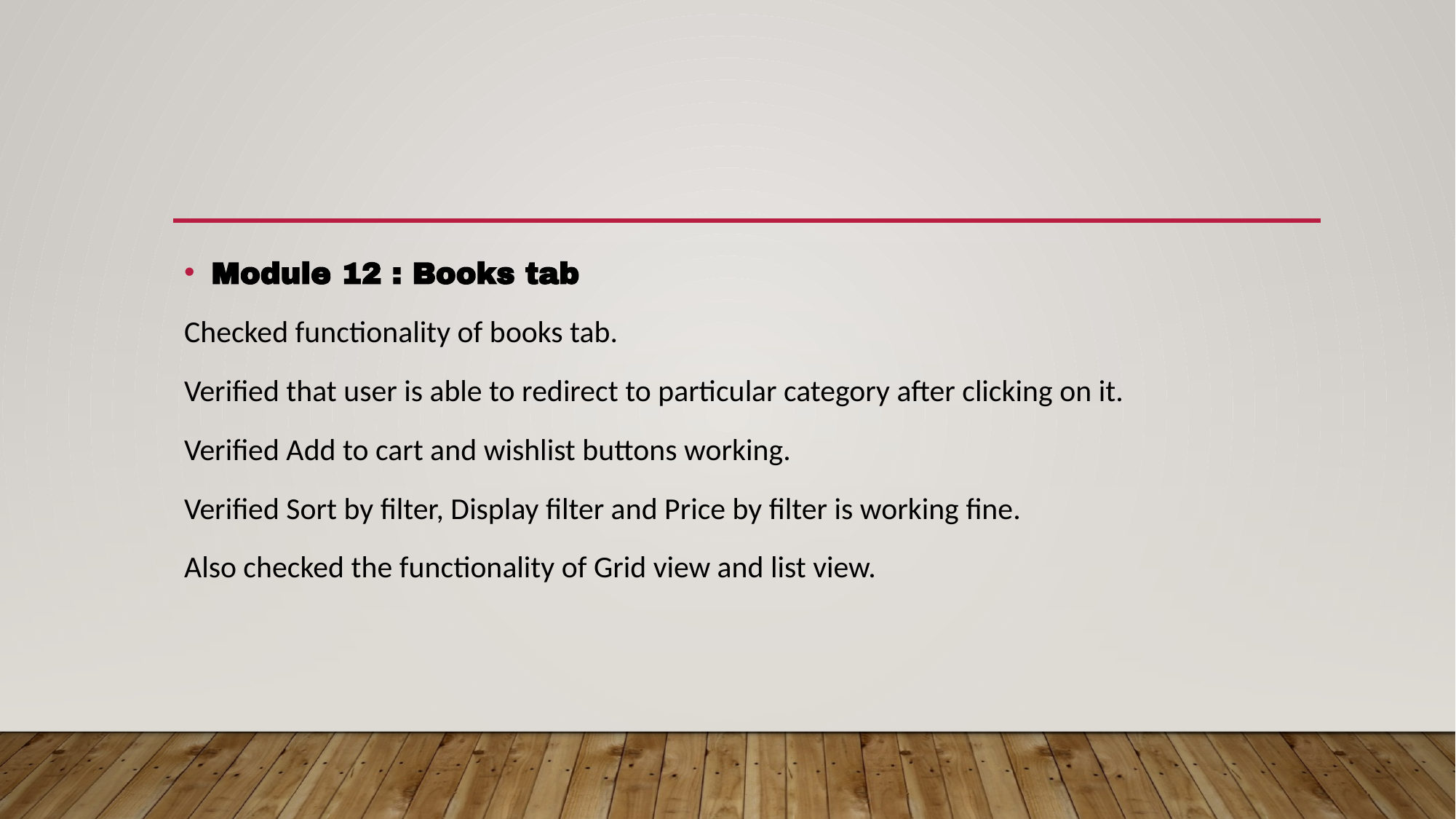

#
Module 12 : Books tab
Checked functionality of books tab.
Verified that user is able to redirect to particular category after clicking on it.
Verified Add to cart and wishlist buttons working.
Verified Sort by filter, Display filter and Price by filter is working fine.
Also checked the functionality of Grid view and list view.